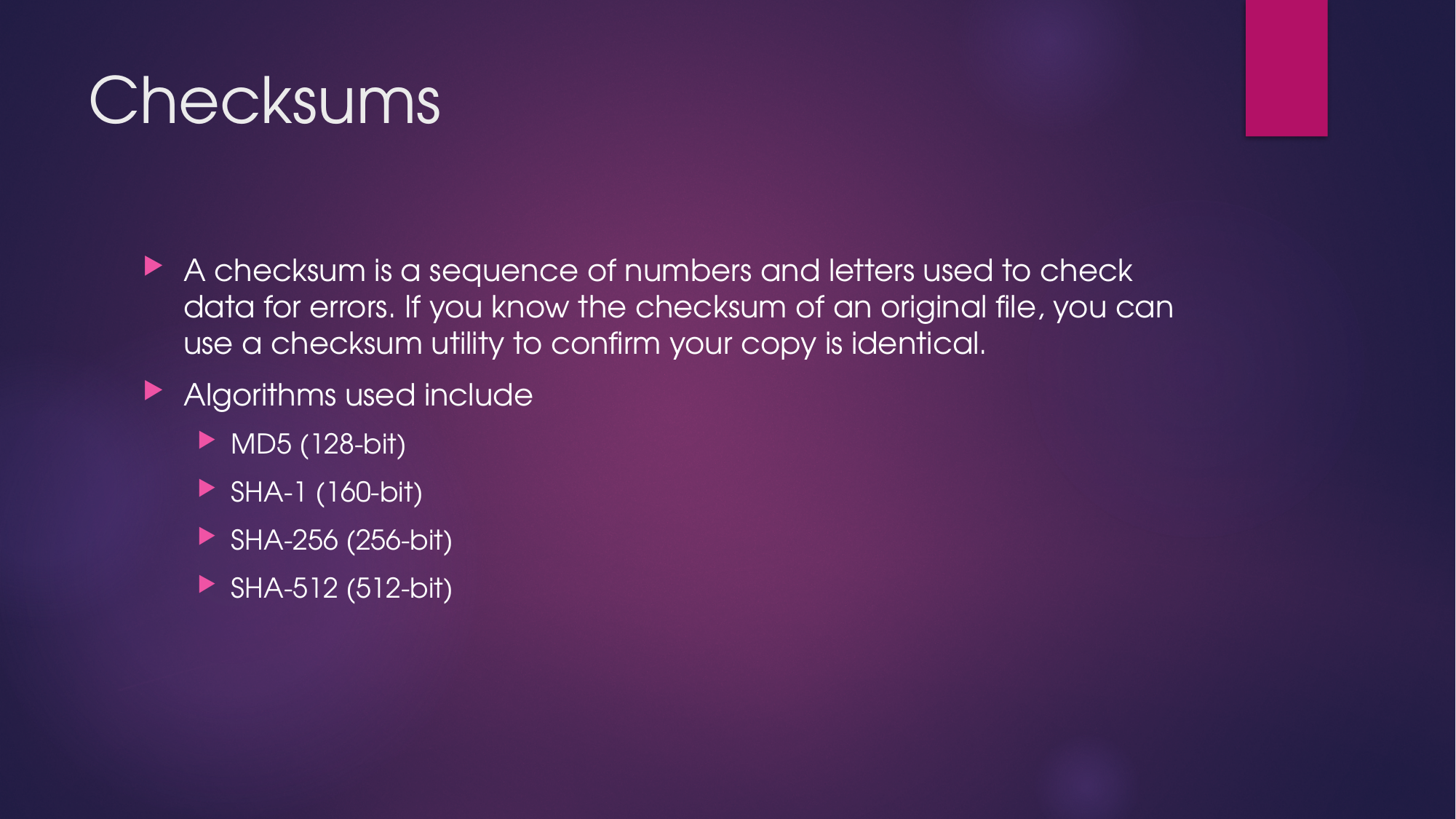

# Checksums
A checksum is a sequence of numbers and letters used to check data for errors. If you know the checksum of an original file, you can use a checksum utility to confirm your copy is identical.
Algorithms used include
MD5 (128-bit)
SHA-1 (160-bit)
SHA-256 (256-bit)
SHA-512 (512-bit)